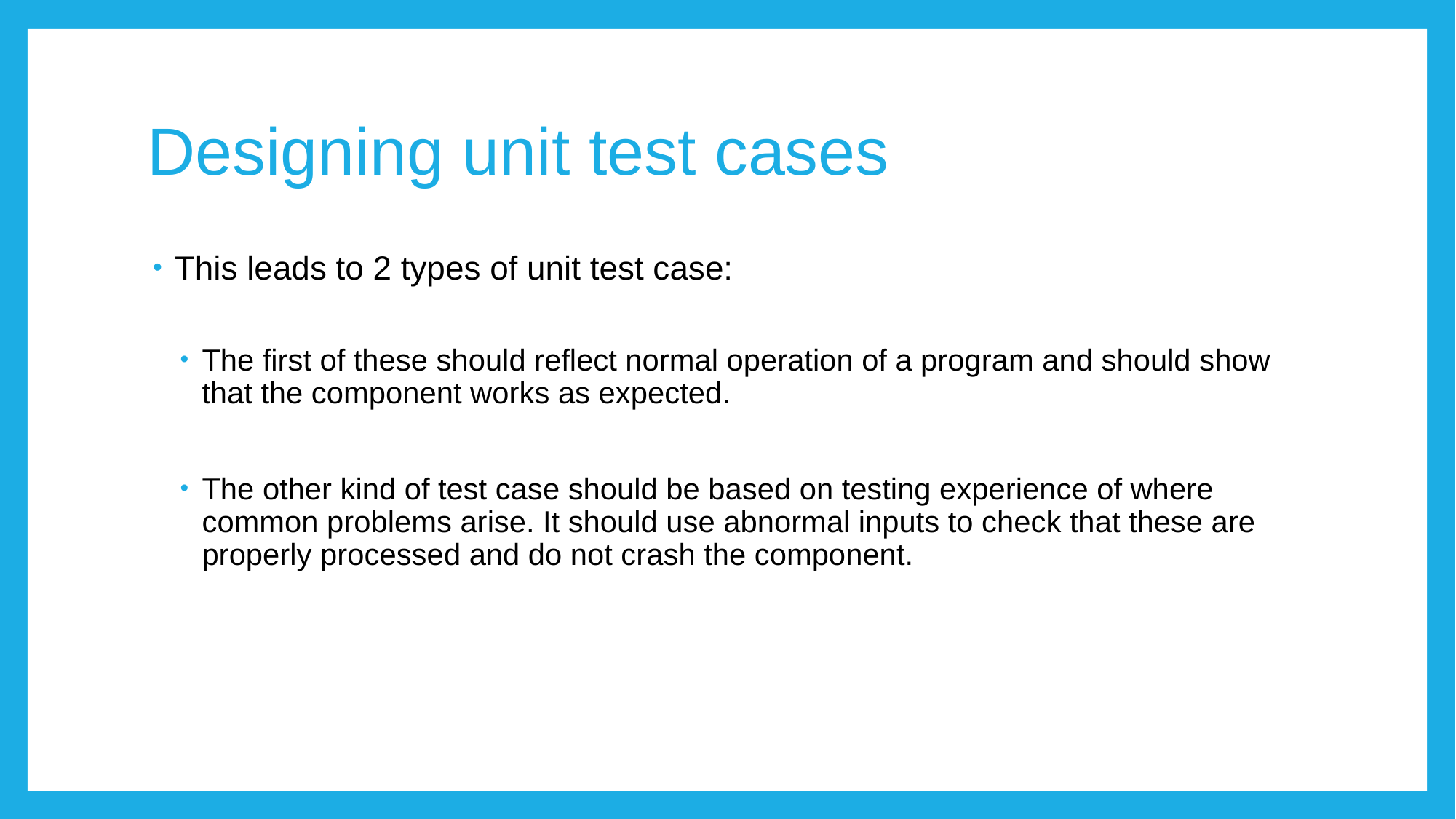

# Designing unit test cases
This leads to 2 types of unit test case:

The first of these should reflect normal operation of a program and should show that the component works as expected.

The other kind of test case should be based on testing experience of where common problems arise. It should use abnormal inputs to check that these are properly processed and do not crash the component.